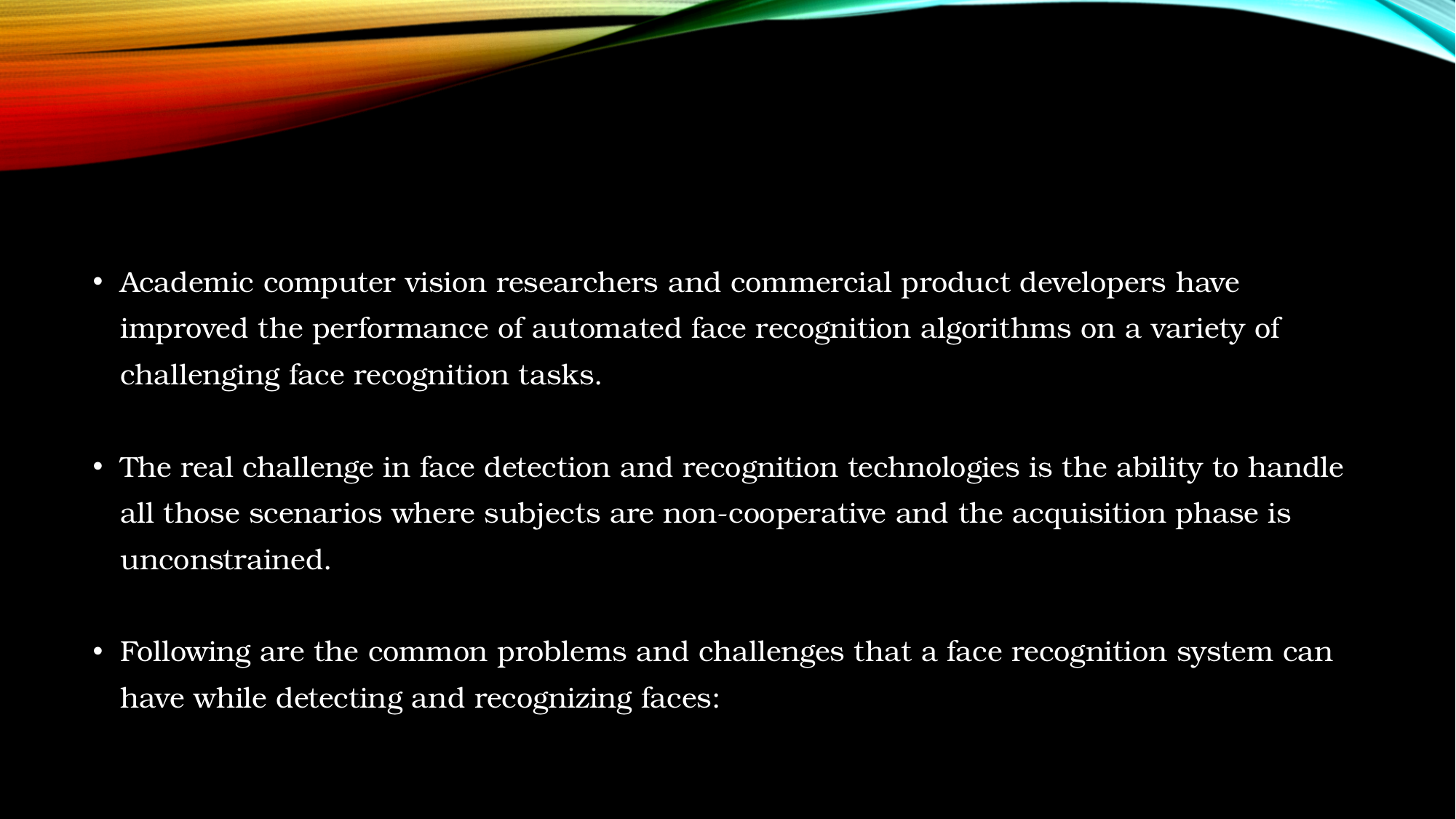

#
Academic computer vision researchers and commercial product developers have
   improved the performance of automated face recognition algorithms on a variety of
   challenging face recognition tasks.

The real challenge in face detection and recognition technologies is the ability to handle
   all those scenarios where subjects are non-cooperative and the acquisition phase is
   unconstrained.

Following are the common problems and challenges that a face recognition system can
   have while detecting and recognizing faces: